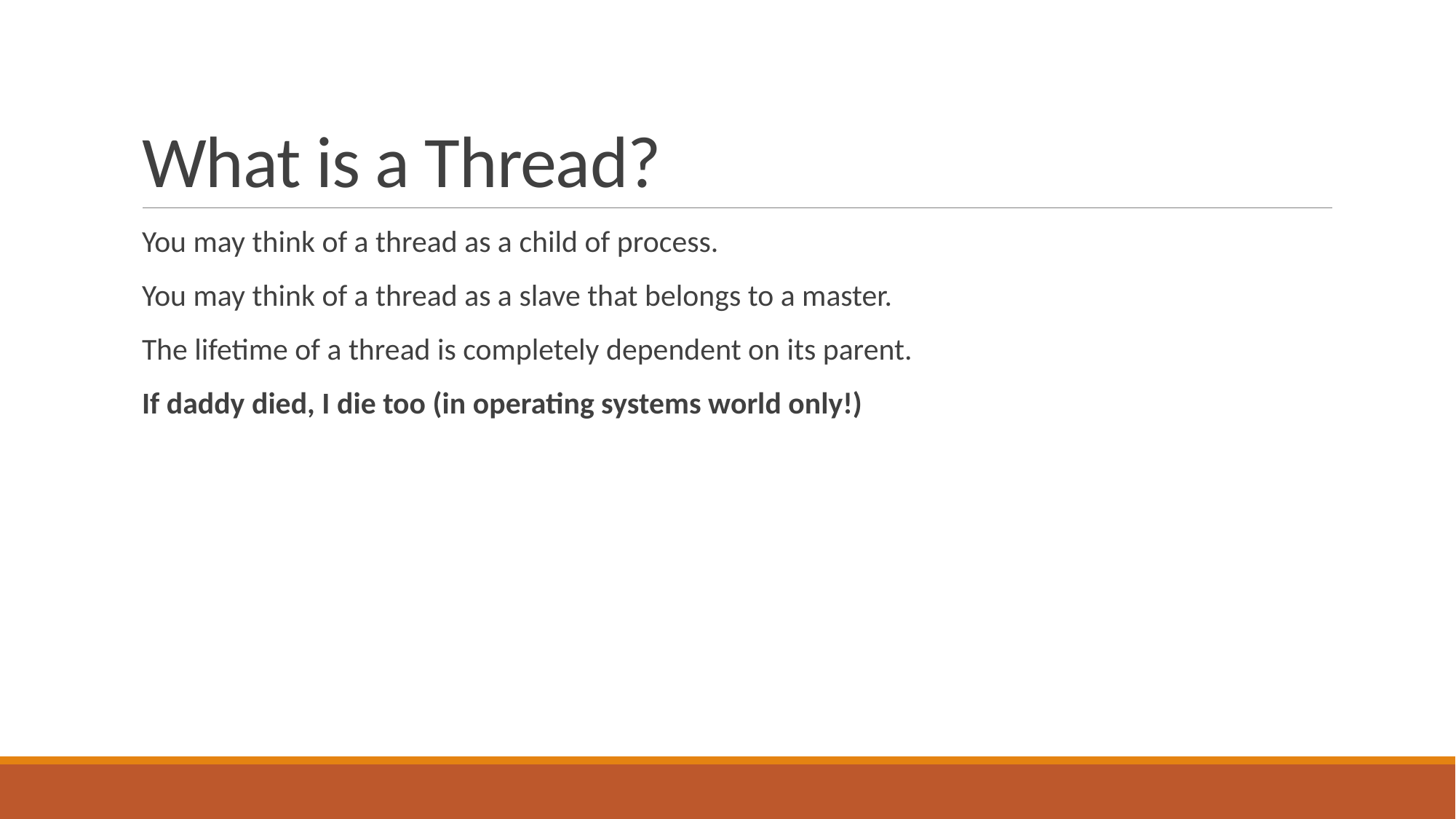

# What is a Thread?
You may think of a thread as a child of process.
You may think of a thread as a slave that belongs to a master.
The lifetime of a thread is completely dependent on its parent.
If daddy died, I die too (in operating systems world only!)